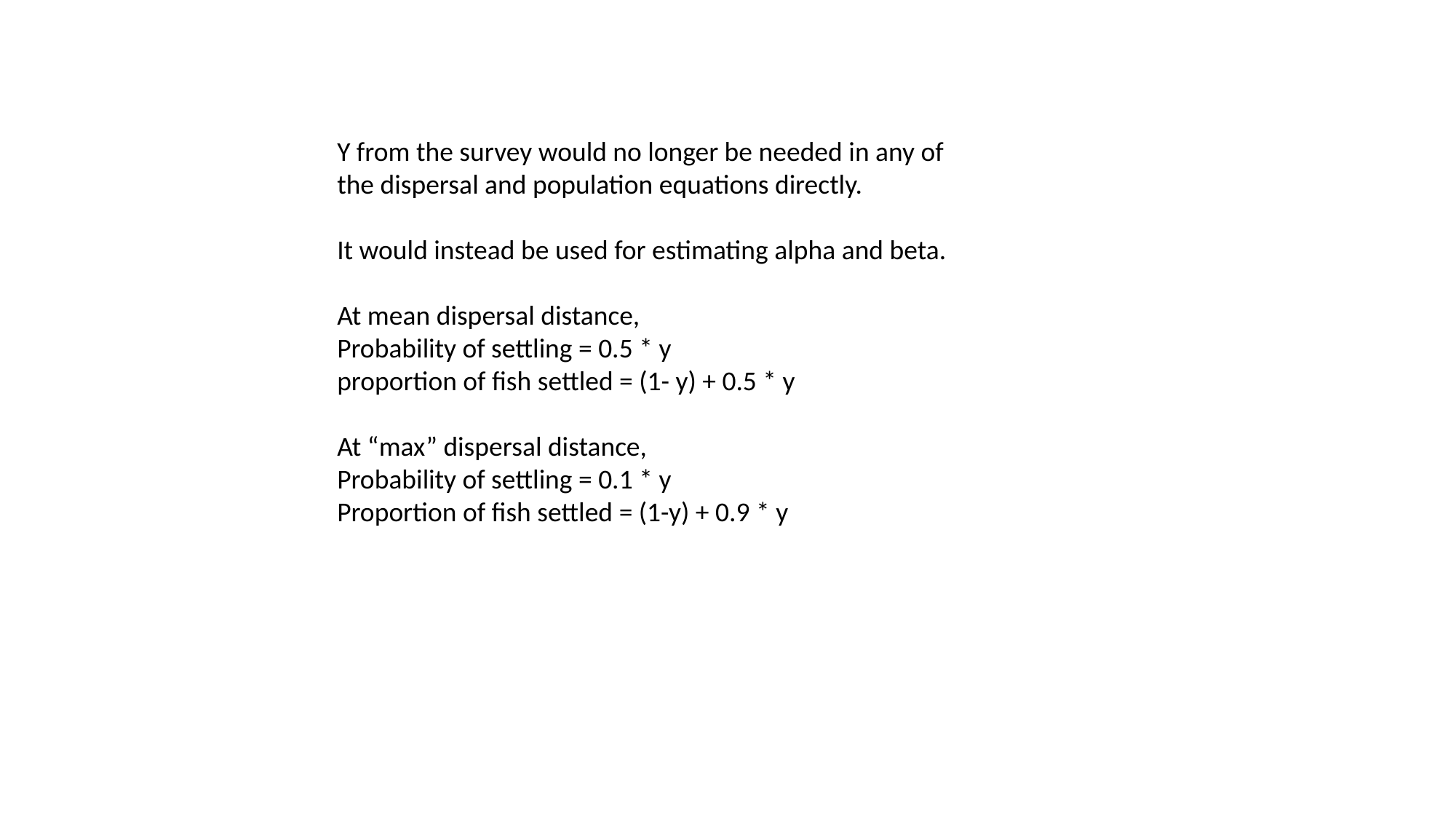

Y from the survey would no longer be needed in any of the dispersal and population equations directly.

It would instead be used for estimating alpha and beta.

At mean dispersal distance,
Probability of settling = 0.5 * y
proportion of fish settled = (1- y) + 0.5 * y

At “max” dispersal distance,
Probability of settling = 0.1 * y
Proportion of fish settled = (1-y) + 0.9 * y